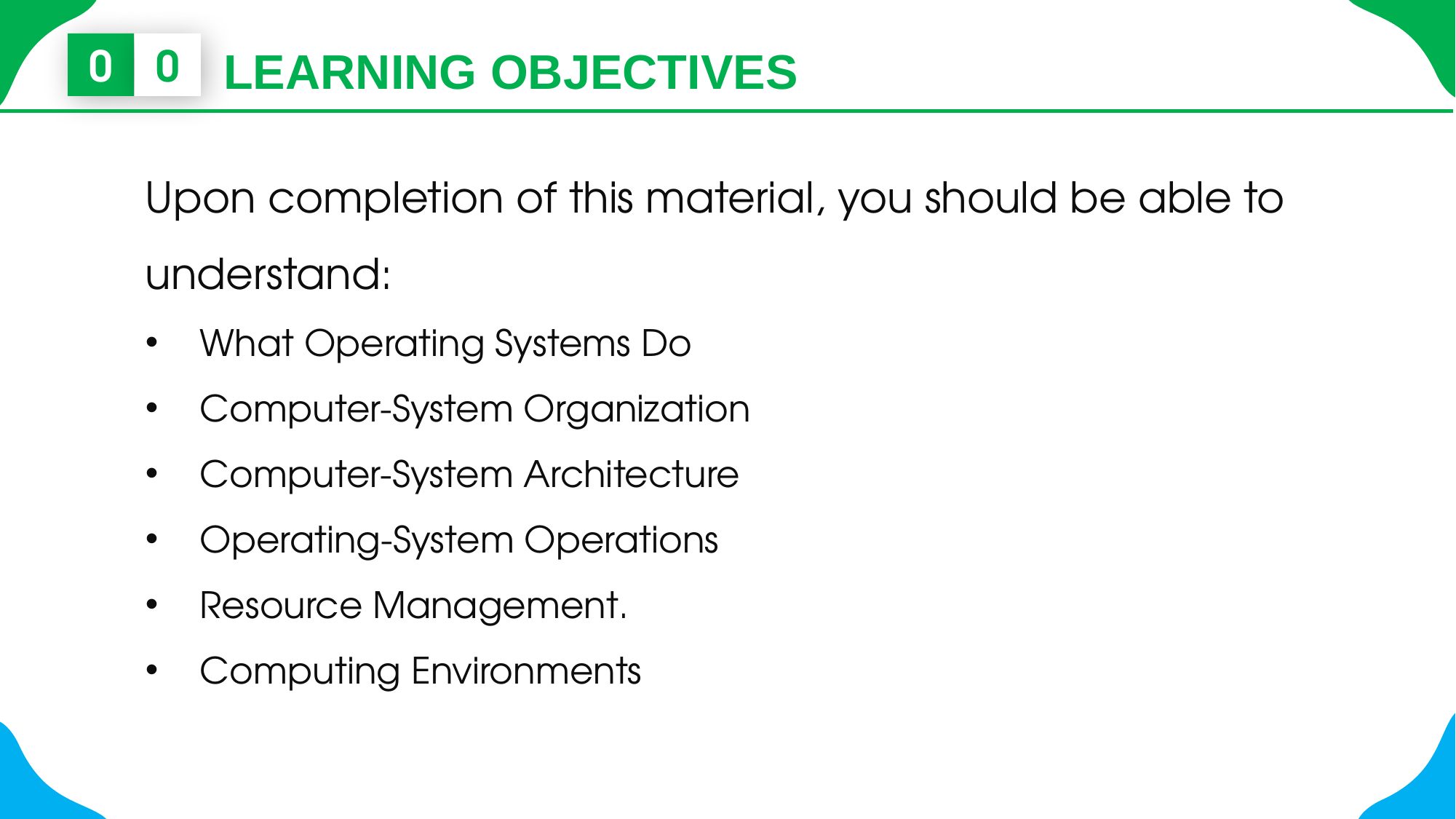

0
0
LEARNING OBJECTIVES
Upon completion of this material, you should be able to understand:
What Operating Systems Do
Computer-System Organization
Computer-System Architecture
Operating-System Operations
Resource Management.
Computing Environments